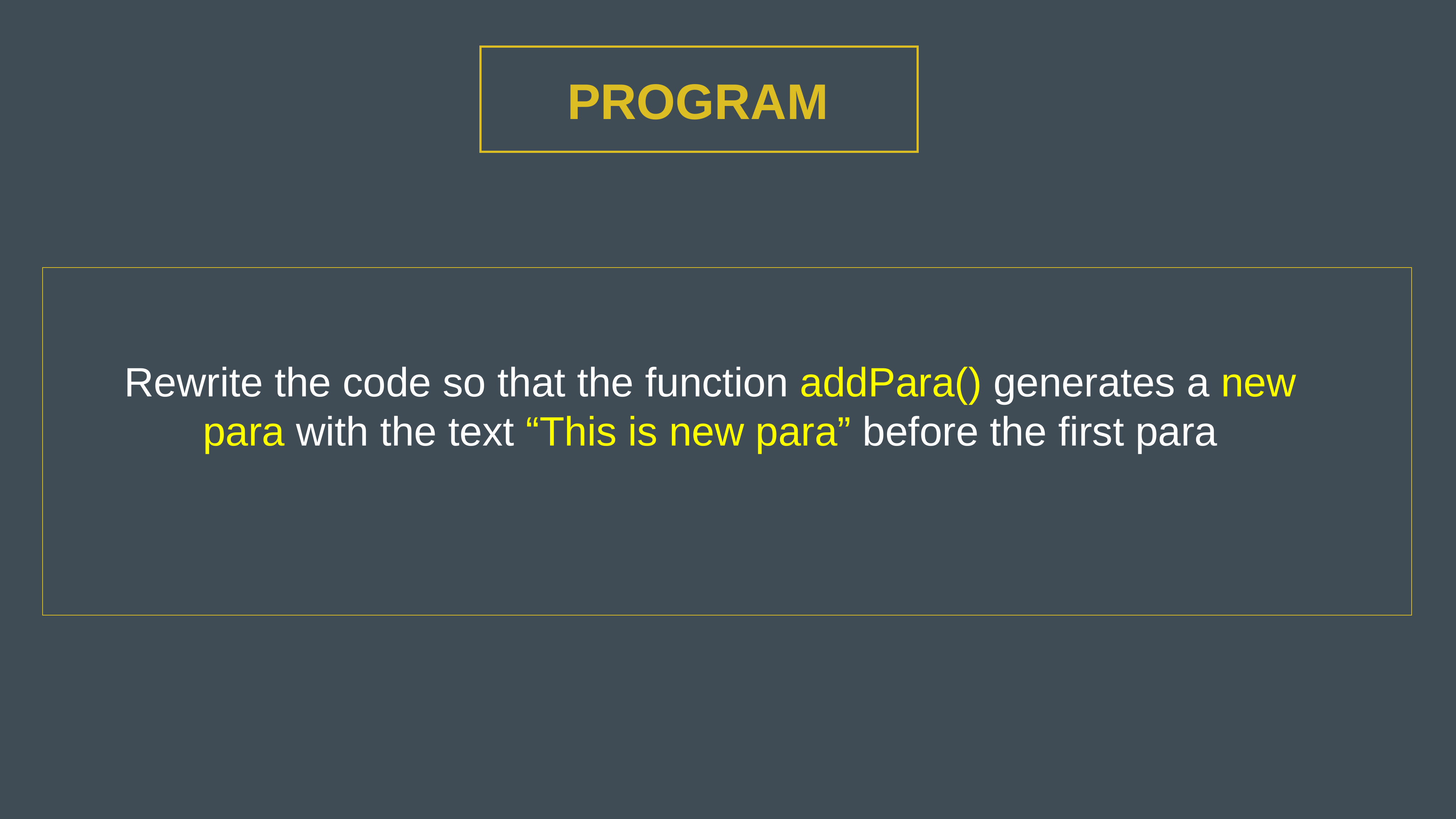

PROGRAM

Rewrite the code so that the function addPara() generates a new para with the text “This is new para” before the first para